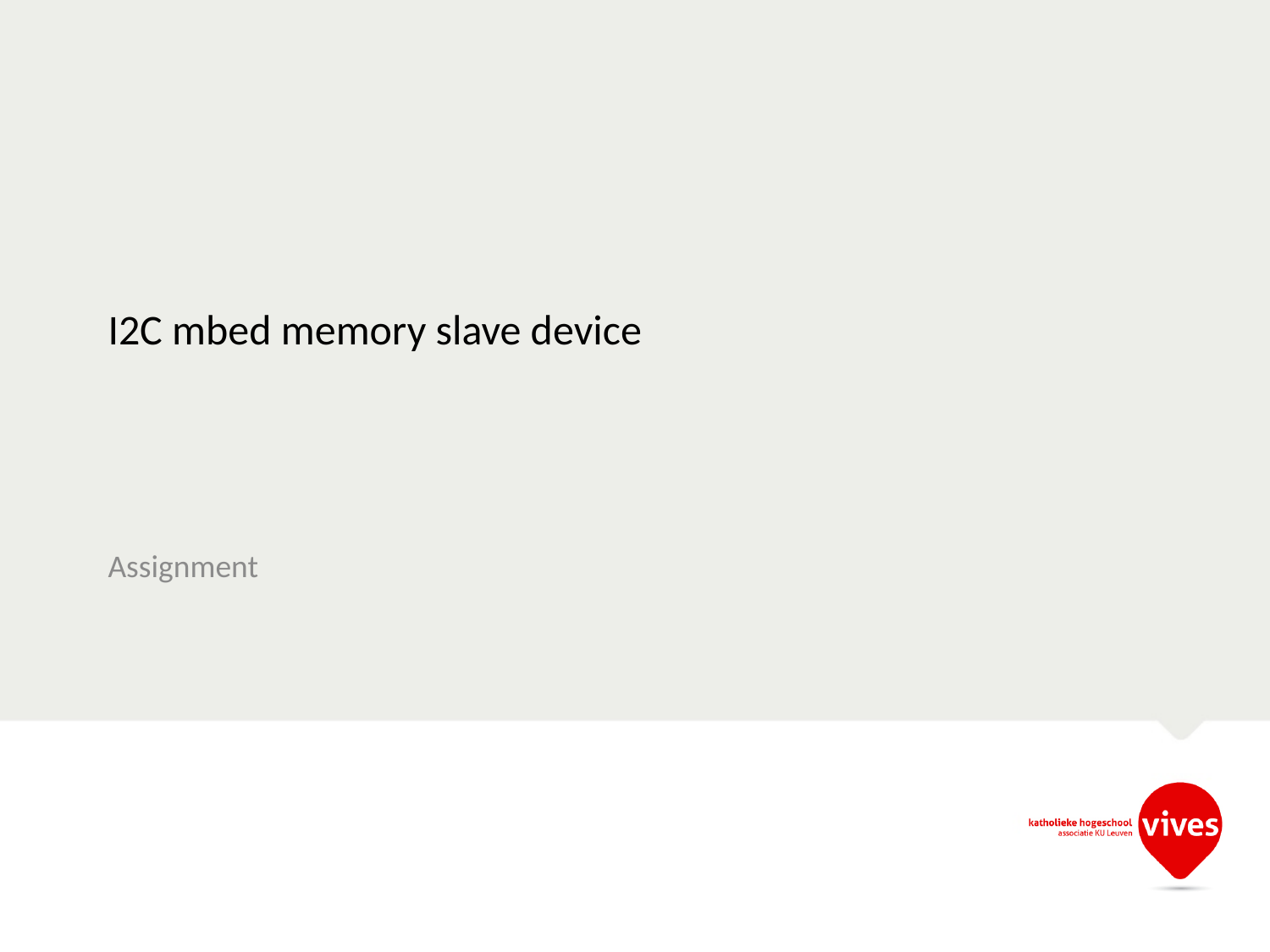

# I2C mbed memory slave device
Assignment